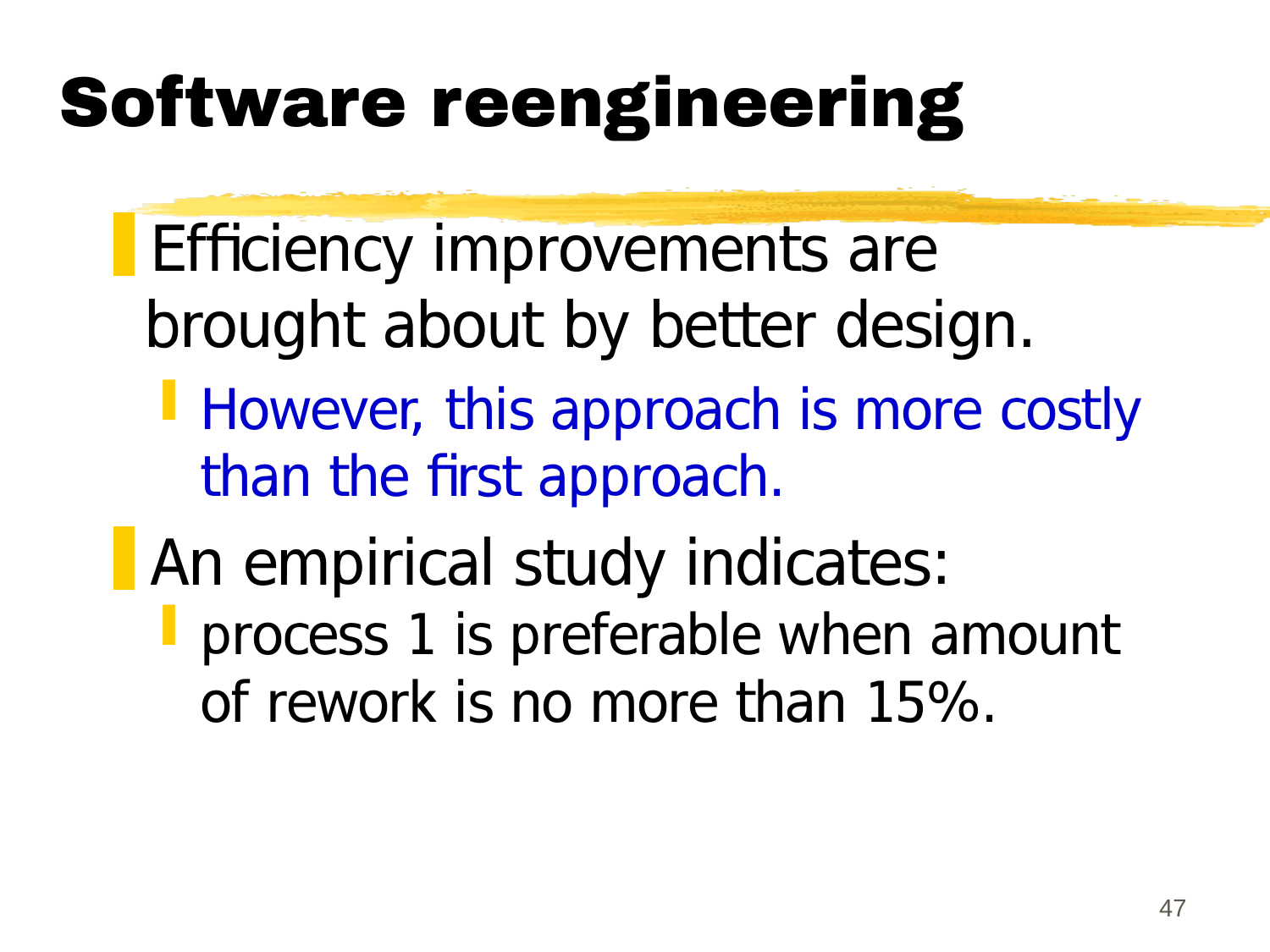

# Software reengineering
Efficiency improvements are brought about by better design.
However, this approach is more costly than the first approach.
An empirical study indicates:
process 1 is preferable when amount of rework is no more than 15%.
47